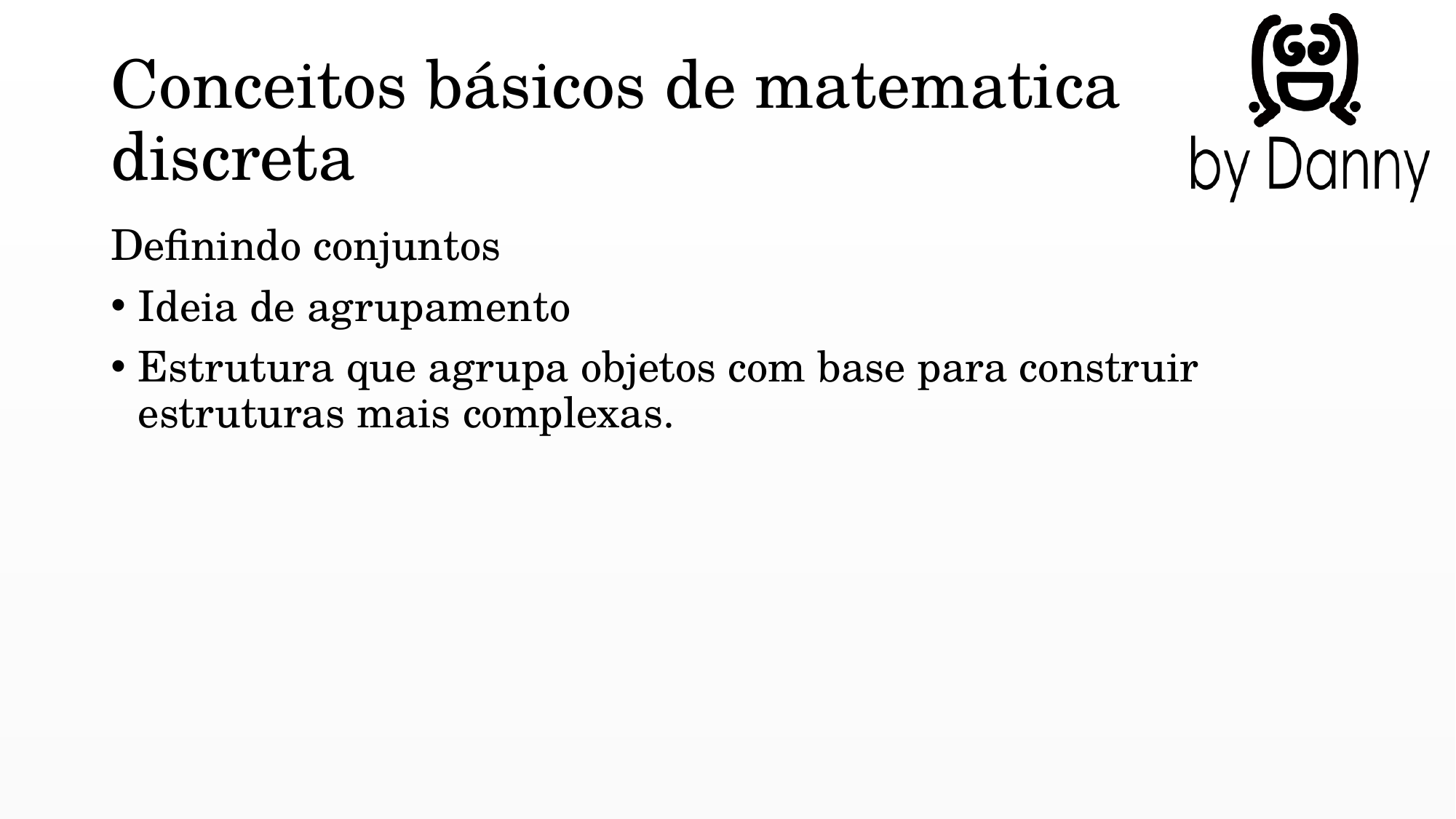

# Conceitos básicos de matematica discreta
Definindo conjuntos
Ideia de agrupamento
Estrutura que agrupa objetos com base para construir estruturas mais complexas.